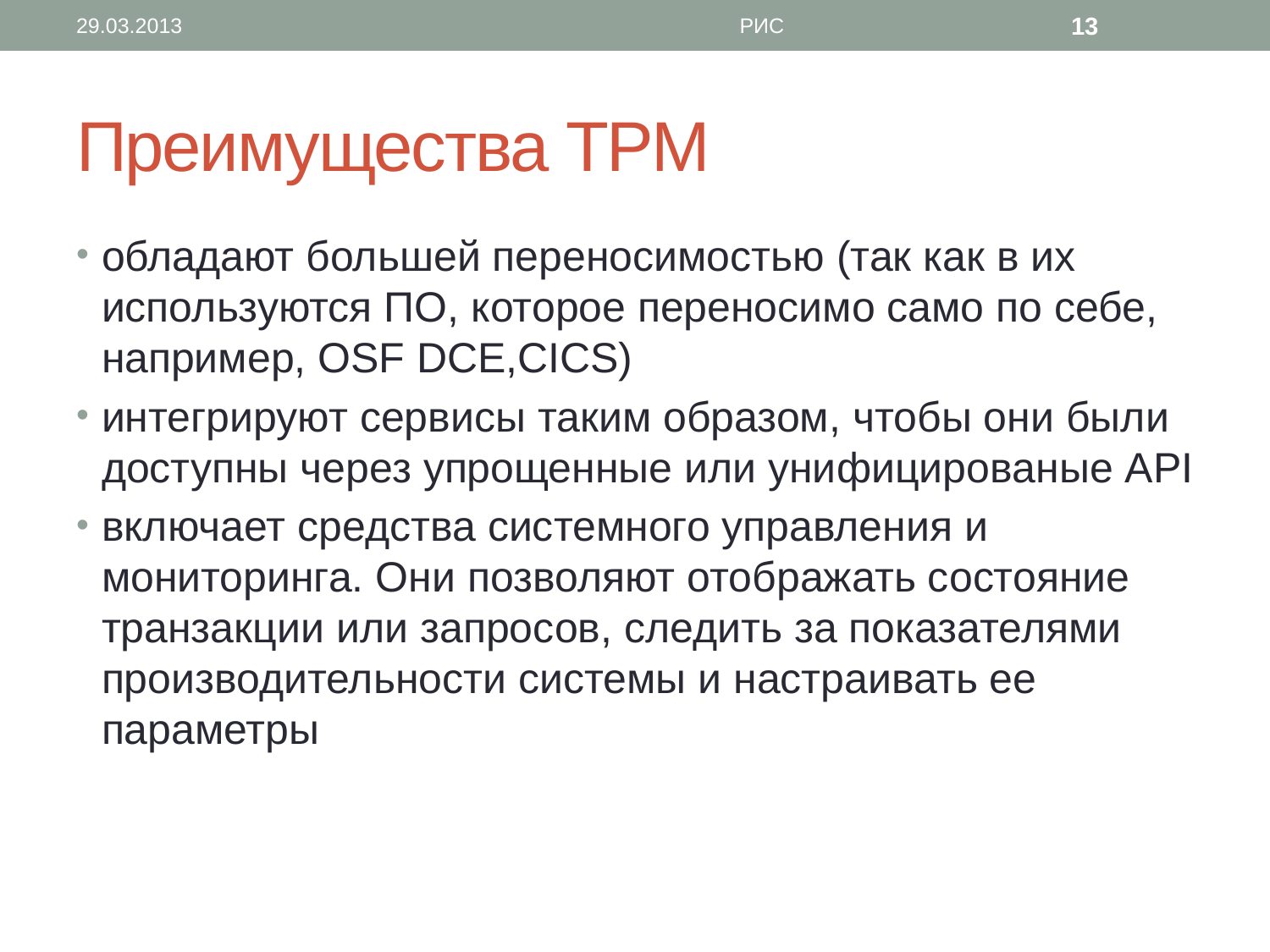

29.03.2013
РИС
13
# Преимущества ТРМ
обладают большей переносимостью (так как в их используются ПО, которое переносимо само по себе, например, OSF DCE,CICS)
интегрируют сервисы таким образом, чтобы они были доступны через упрощенные или унифицирован­ые API
включает средства системного управления и мониторинга. Они позволяют отображать состояние транзакции или запросов, следить за показателями производительности системы и настраивать ее параметры